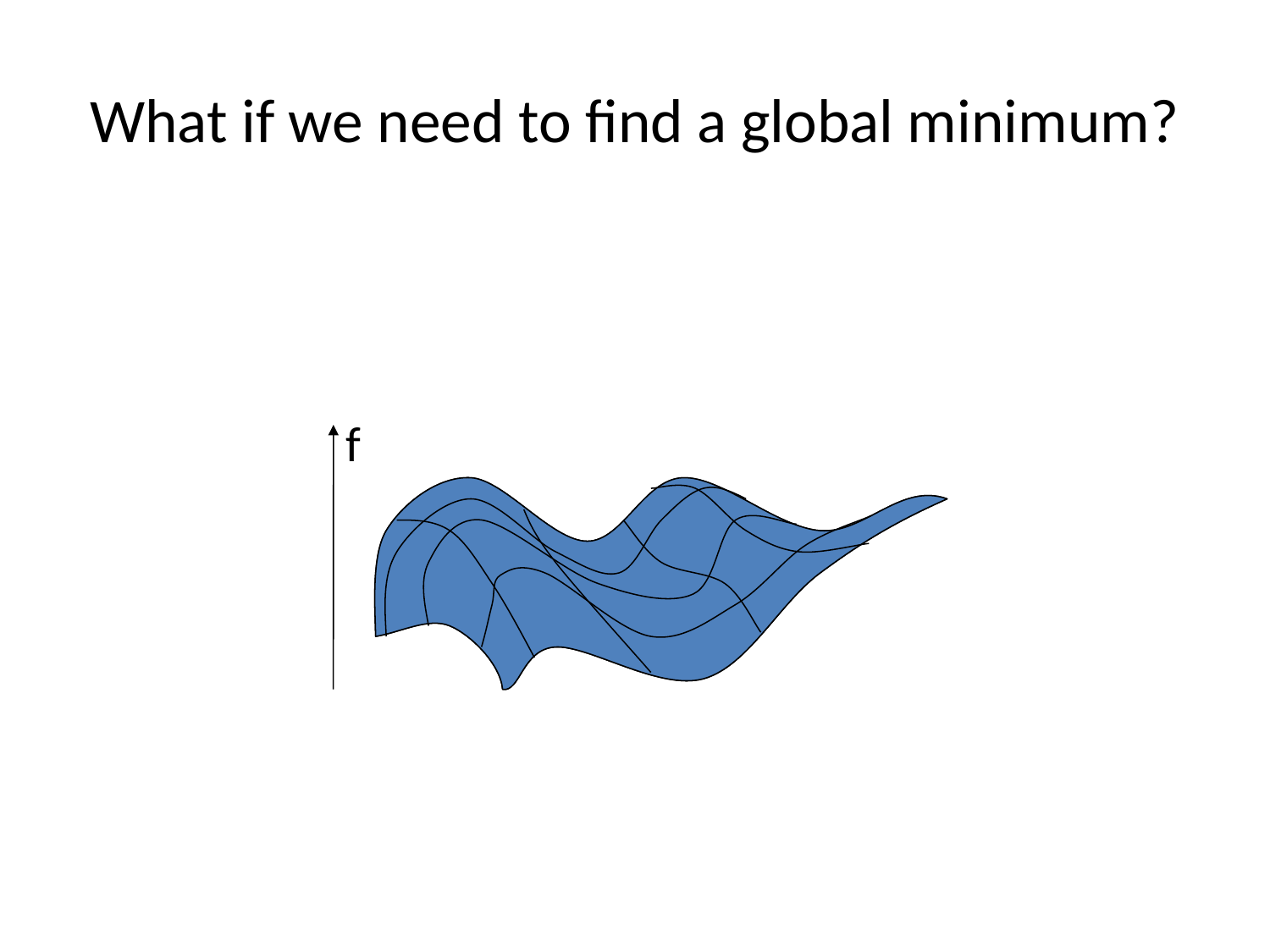

# What if we need to find a global minimum?
f